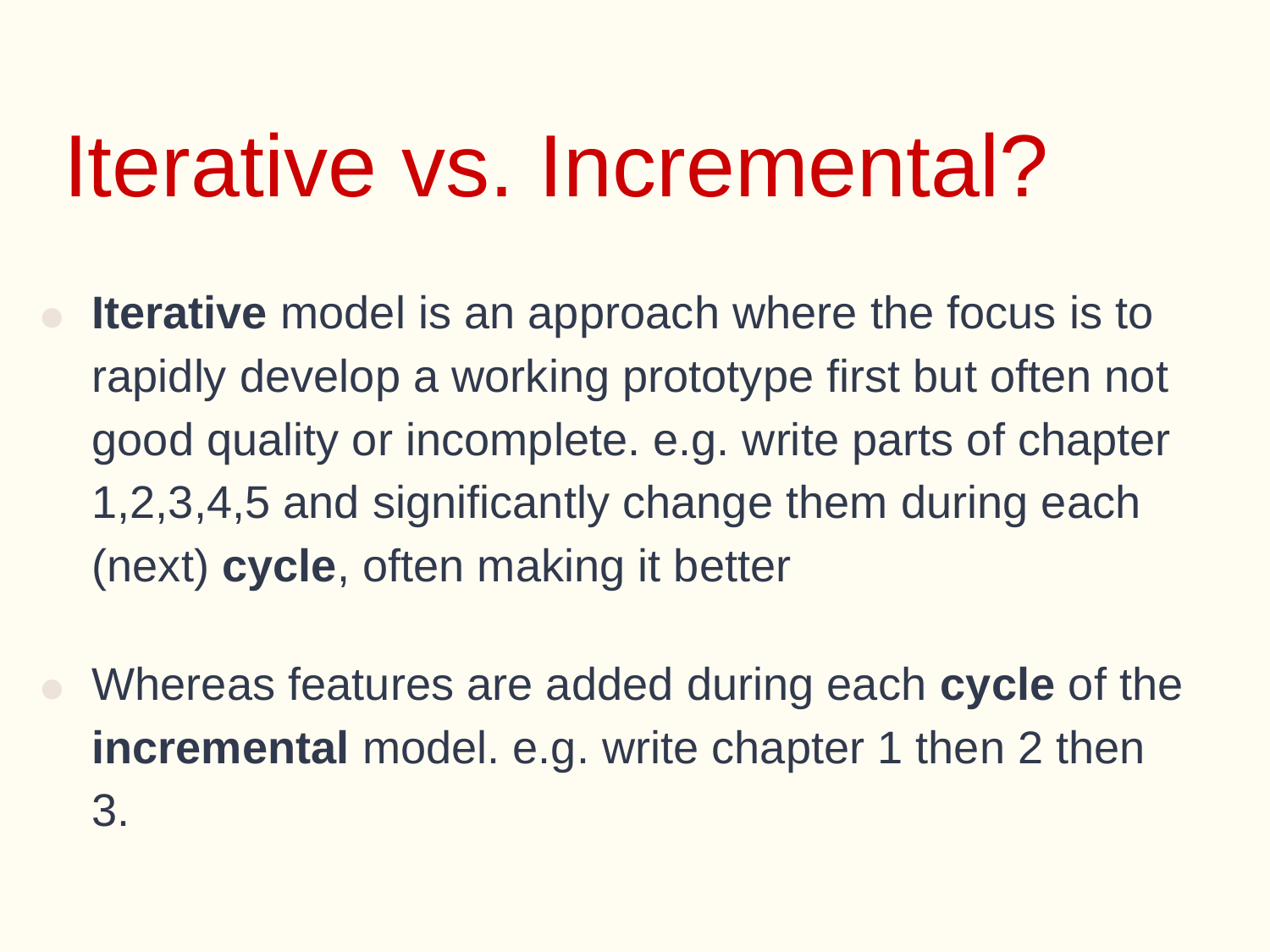

# Iterative vs. Incremental?
Iterative model is an approach where the focus is to rapidly develop a working prototype first but often not good quality or incomplete. e.g. write parts of chapter 1,2,3,4,5 and significantly change them during each (next) cycle, often making it better
Whereas features are added during each cycle of the incremental model. e.g. write chapter 1 then 2 then 3.